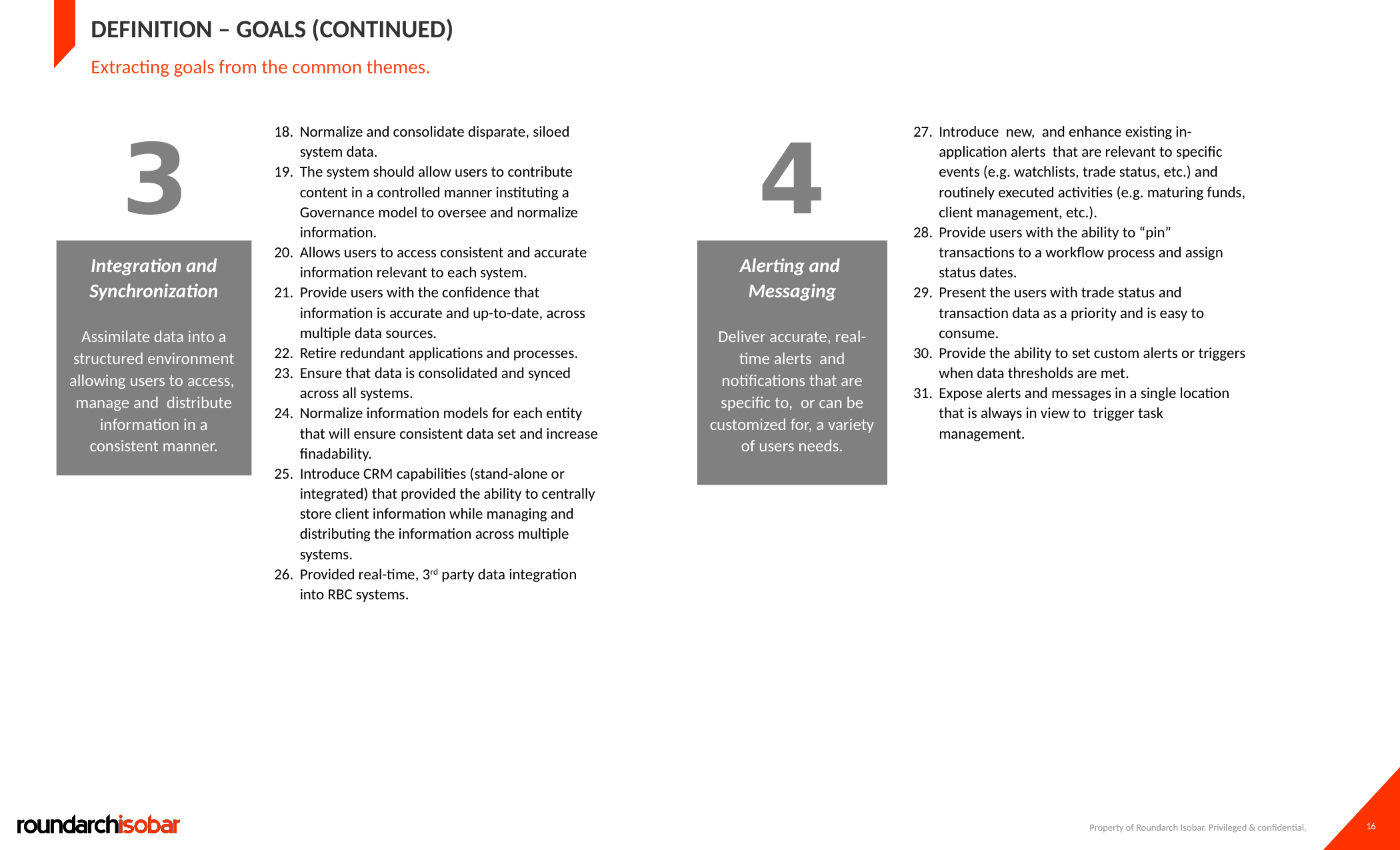

# definition – goals (continued)
Extracting goals from the common themes.
3
4
Normalize and consolidate disparate, siloed system data.
The system should allow users to contribute content in a controlled manner instituting a Governance model to oversee and normalize information.
Allows users to access consistent and accurate information relevant to each system.
Provide users with the confidence that information is accurate and up-to-date, across multiple data sources.
Retire redundant applications and processes.
Ensure that data is consolidated and synced across all systems.
Normalize information models for each entity that will ensure consistent data set and increase finadability.
Introduce CRM capabilities (stand-alone or integrated) that provided the ability to centrally store client information while managing and distributing the information across multiple systems.
Provided real-time, 3rd party data integration into RBC systems.

Introduce  new,  and enhance existing in-application alerts  that are relevant to specific events (e.g. watchlists, trade status, etc.) and routinely executed activities (e.g. maturing funds, client management, etc.).
Provide users with the ability to “pin” transactions to a workflow process and assign status dates.
Present the users with trade status and transaction data as a priority and is easy to consume.
Provide the ability to set custom alerts or triggers when data thresholds are met.
Expose alerts and messages in a single location that is always in view to  trigger task management.
Integration and Synchronization

Assimilate data into a structured environment allowing users to access,  manage and  distribute information in a consistent manner.
Alerting and
Messaging

Deliver accurate, real-time alerts  and notifications that are specific to,  or can be customized for, a variety of users needs.